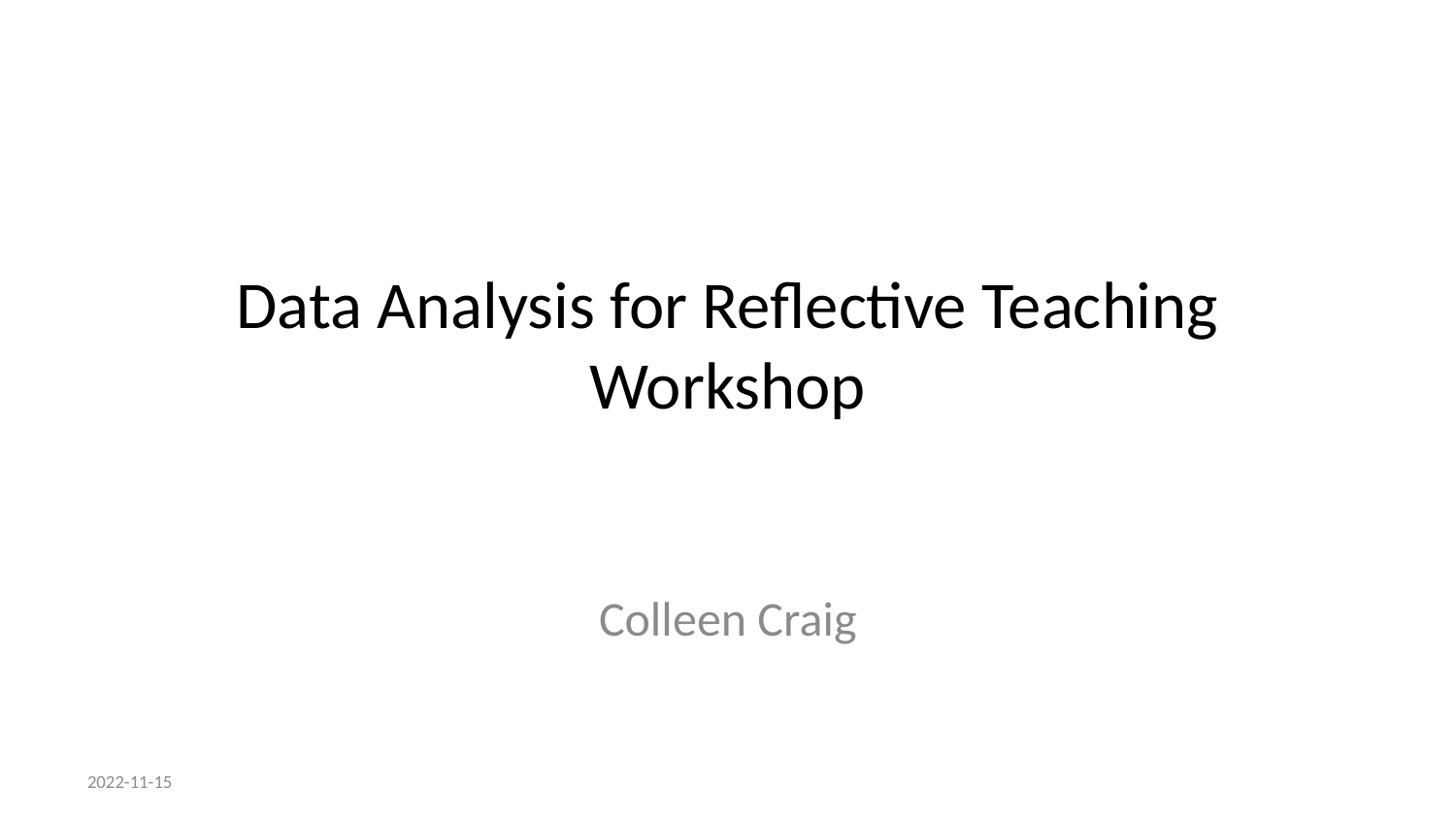

# Data Analysis for Reflective Teaching Workshop
Colleen Craig
2022-11-15